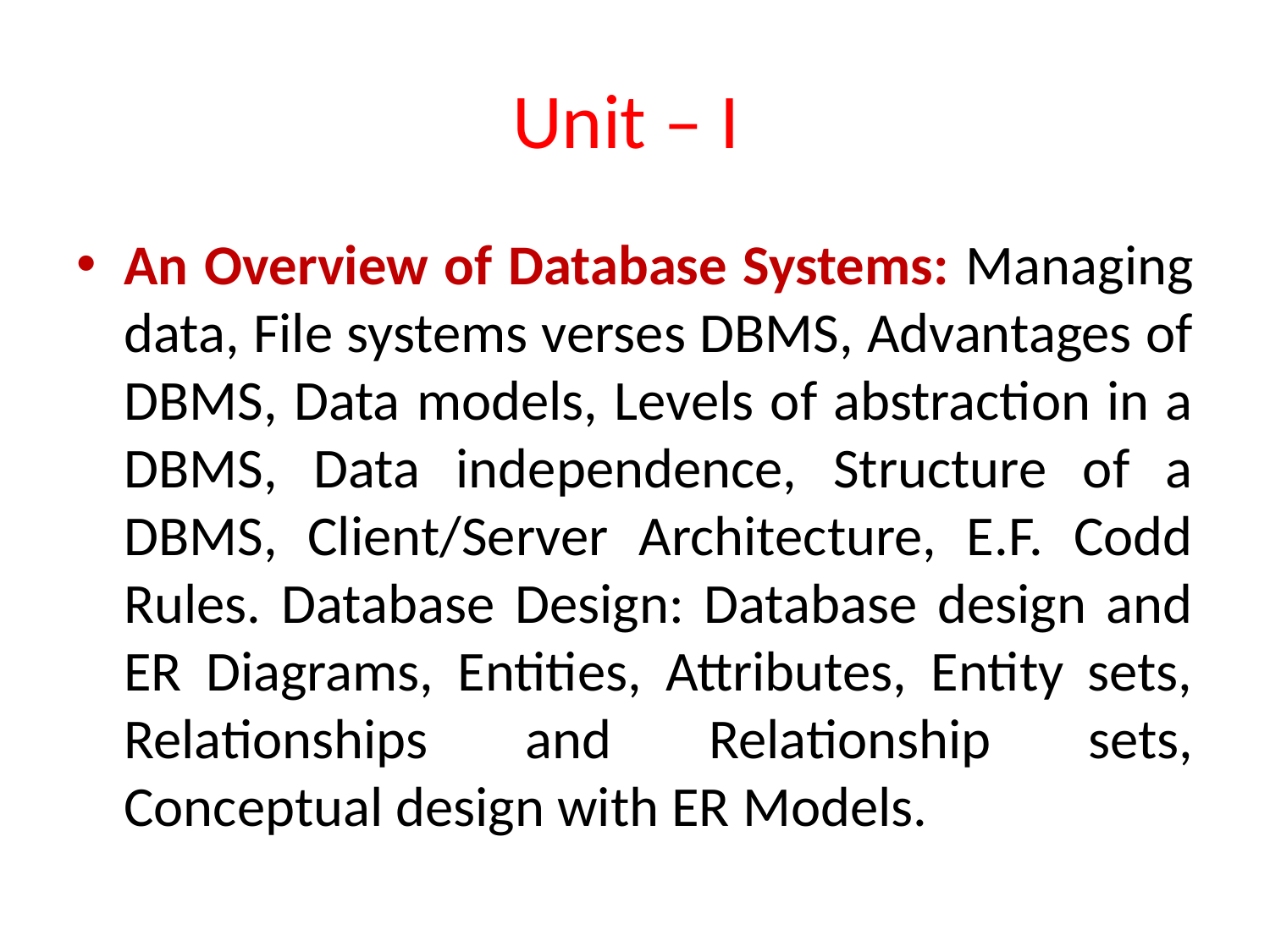

# Unit – I
An Overview of Database Systems: Managing data, File systems verses DBMS, Advantages of DBMS, Data models, Levels of abstraction in a DBMS, Data independence, Structure of a DBMS, Client/Server Architecture, E.F. Codd Rules. Database Design: Database design and ER Diagrams, Entities, Attributes, Entity sets, Relationships and Relationship sets, Conceptual design with ER Models.